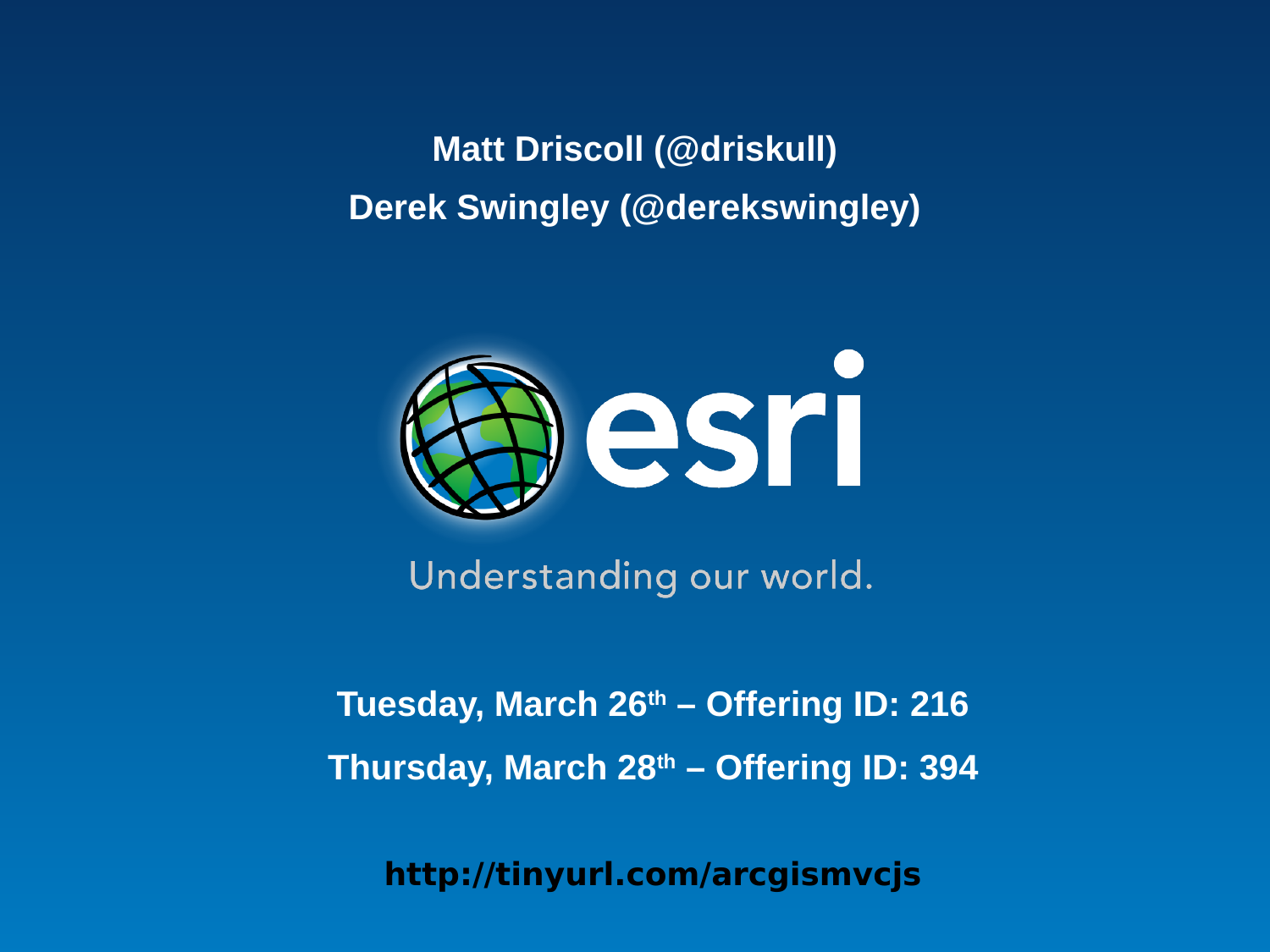

Matt Driscoll (@driskull)
Derek Swingley (@derekswingley)
Tuesday, March 26th – Offering ID: 216

Thursday, March 28th – Offering ID: 394
http://tinyurl.com/arcgismvcjs